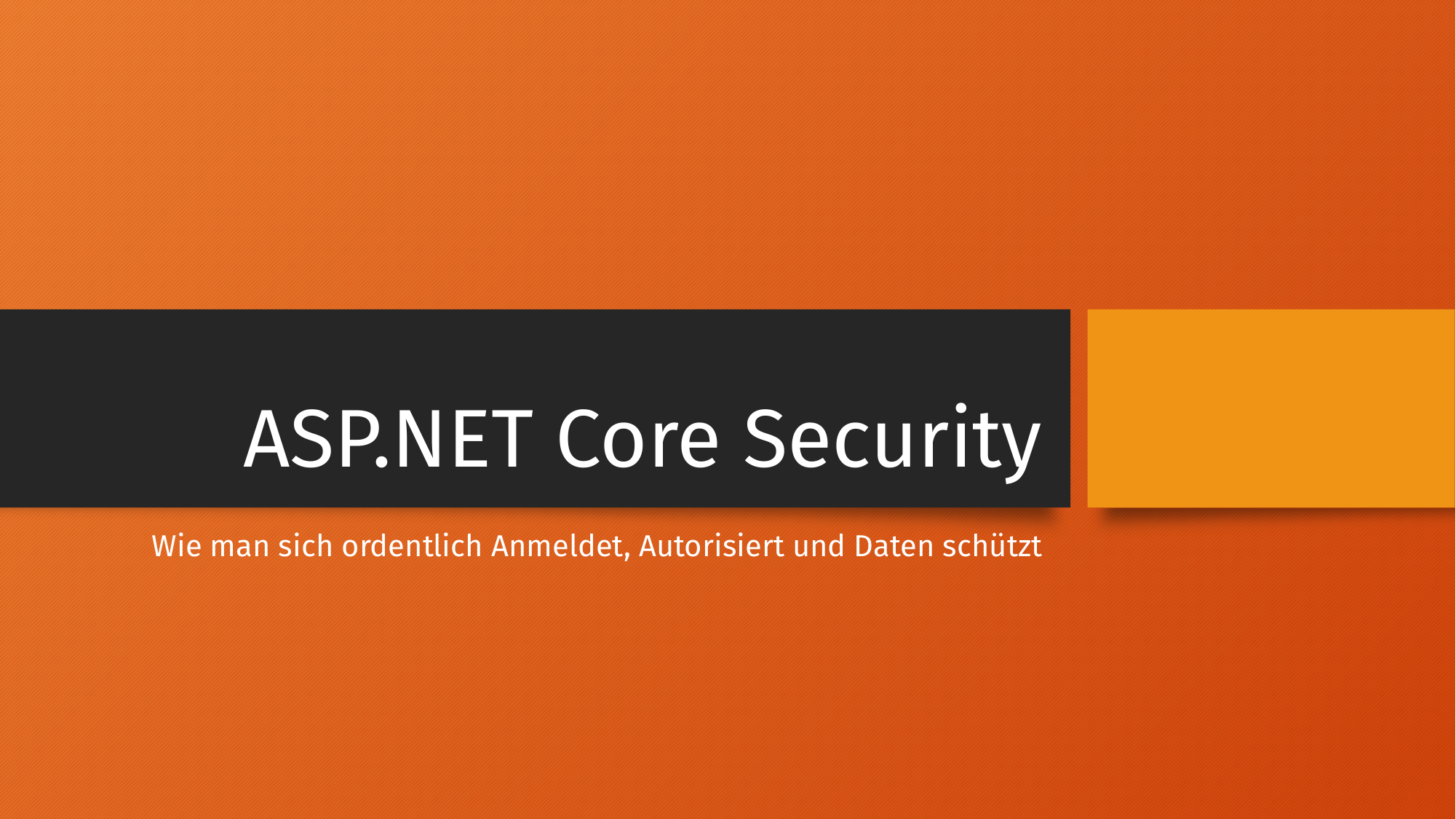

# ASP.NET Core Security
Wie man sich ordentlich Anmeldet, Autorisiert und Daten schützt